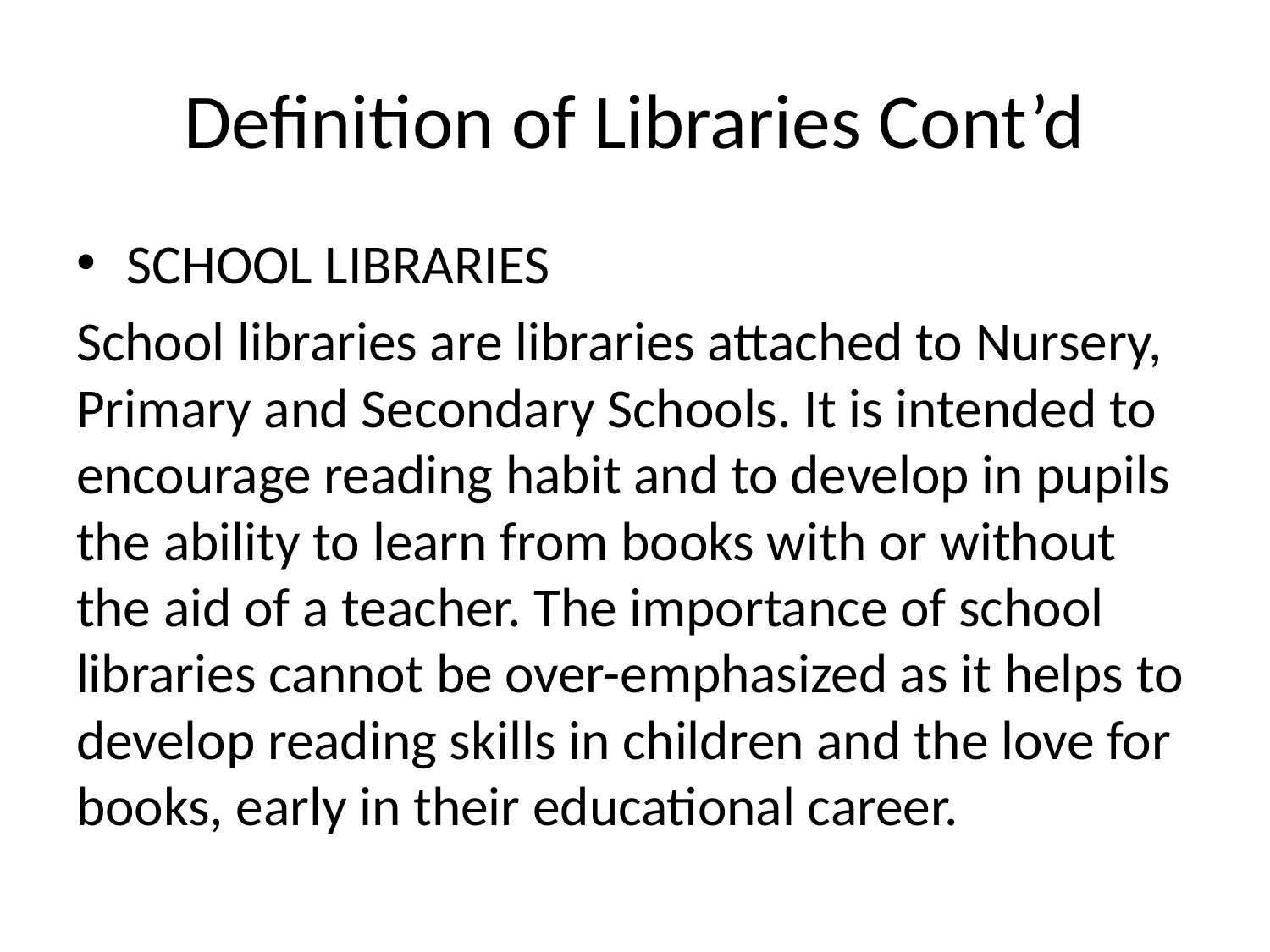

# Definition of Libraries Cont’d
SCHOOL LIBRARIES
School libraries are libraries attached to Nursery, Primary and Secondary Schools. It is intended to encourage reading habit and to develop in pupils the ability to learn from books with or without the aid of a teacher. The importance of school libraries cannot be over-emphasized as it helps to develop reading skills in children and the love for books, early in their educational career.